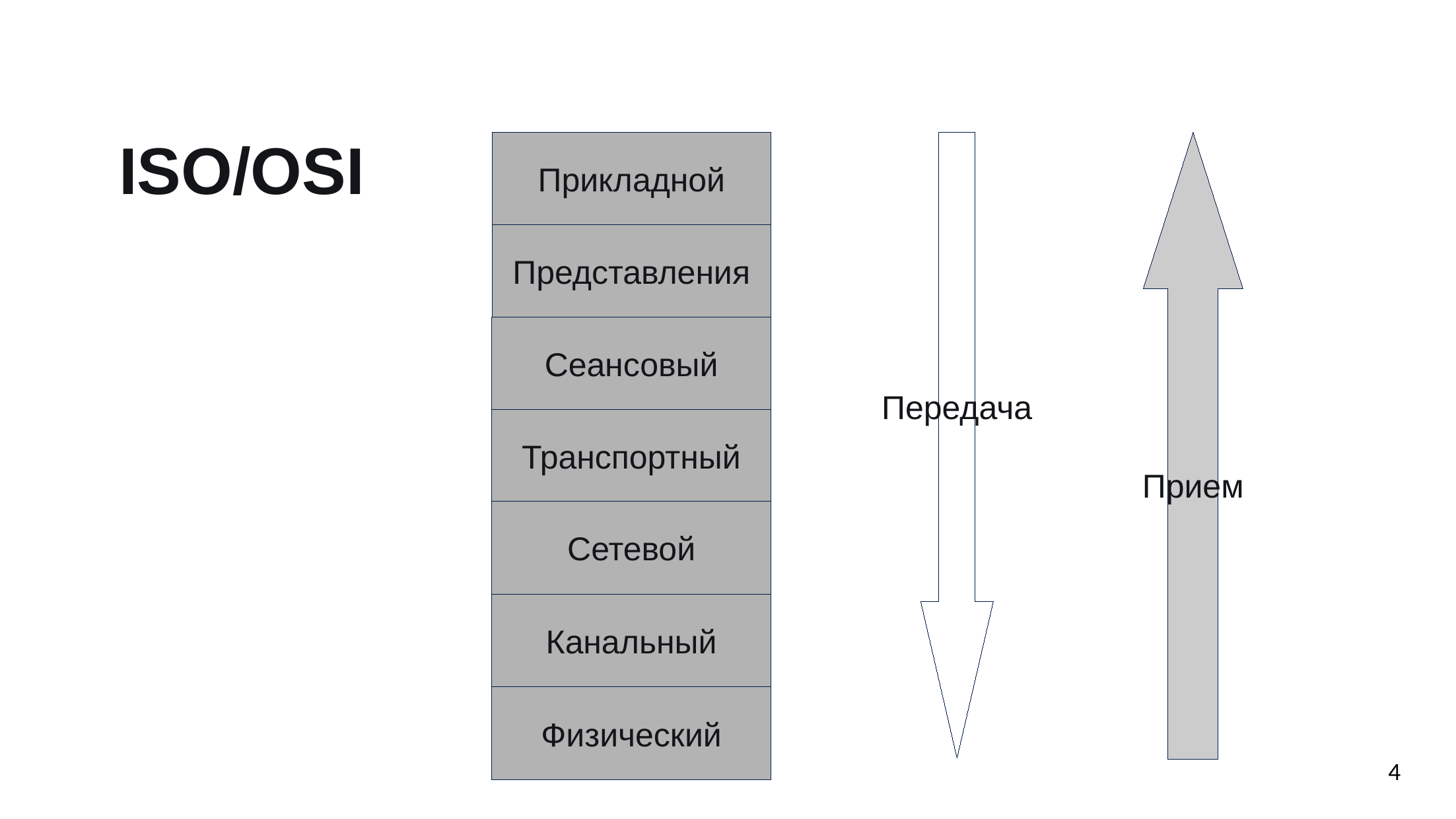

Прикладной
Передача
Прием
Представления
Сеансовый
Транспортный
Сетевой
Канальный
Физический
ISO/OSI
4